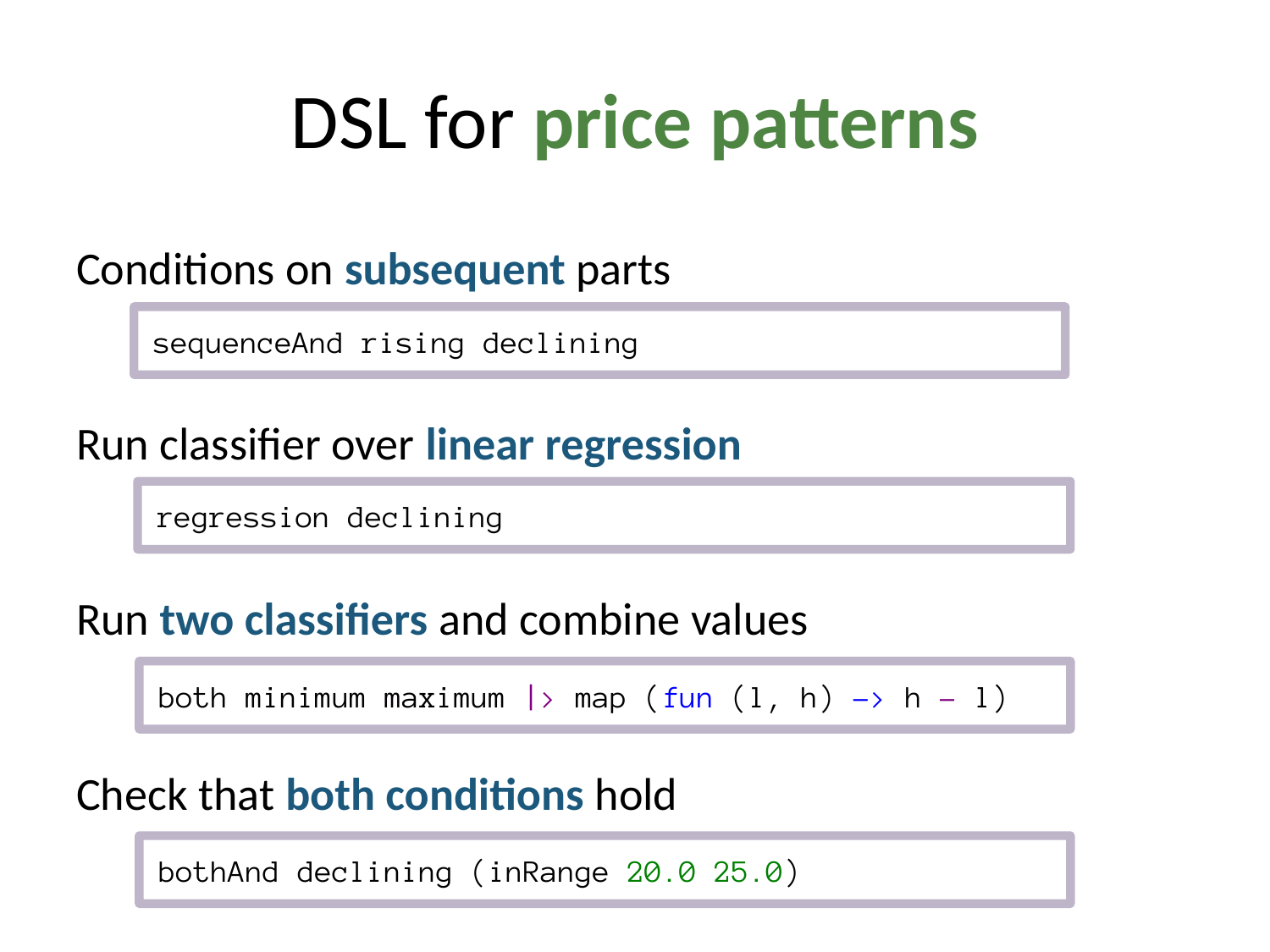

# DSL for price patterns
Conditions on subsequent parts
Run classifier over linear regression
Run two classifiers and combine values
Check that both conditions hold
sequenceAnd rising declining
regression declining
both minimum maximum |> map (fun (l, h) -> h - l)
bothAnd declining (inRange 20.0 25.0)